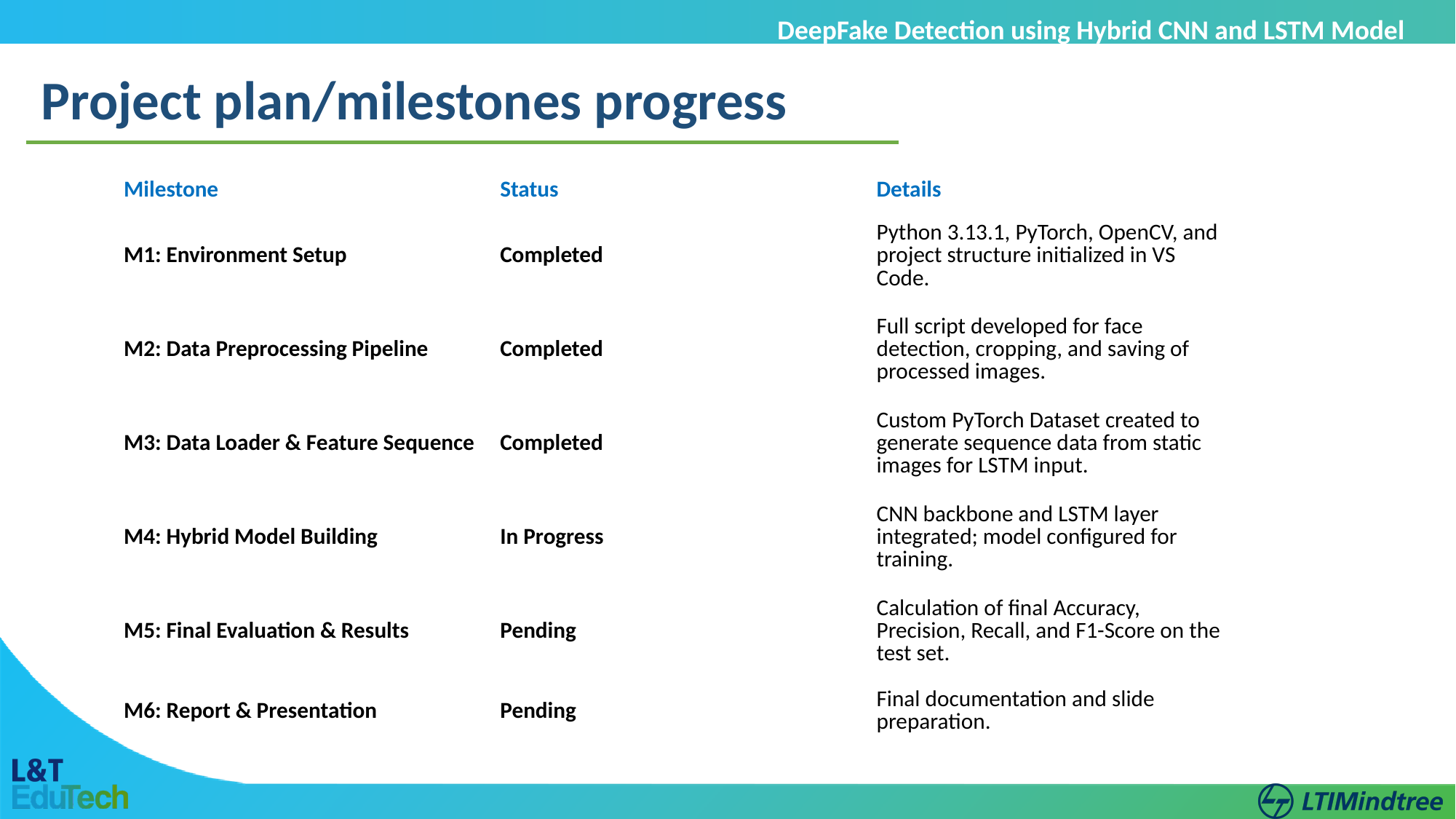

DeepFake Detection using Hybrid CNN and LSTM Model

Project plan/milestones progress

| Milestone | Status | Details |
| --- | --- | --- |
| M1: Environment Setup | Completed | Python 3.13.1, PyTorch, OpenCV, and project structure initialized in VS Code. |
| M2: Data Preprocessing Pipeline | Completed | Full script developed for face detection, cropping, and saving of processed images. |
| M3: Data Loader & Feature Sequence | Completed | Custom PyTorch Dataset created to generate sequence data from static images for LSTM input. |
| M4: Hybrid Model Building | In Progress | CNN backbone and LSTM layer integrated; model configured for training. |
| M5: Final Evaluation & Results | Pending | Calculation of final Accuracy, Precision, Recall, and F1-Score on the test set. |
| M6: Report & Presentation | Pending | Final documentation and slide preparation. |